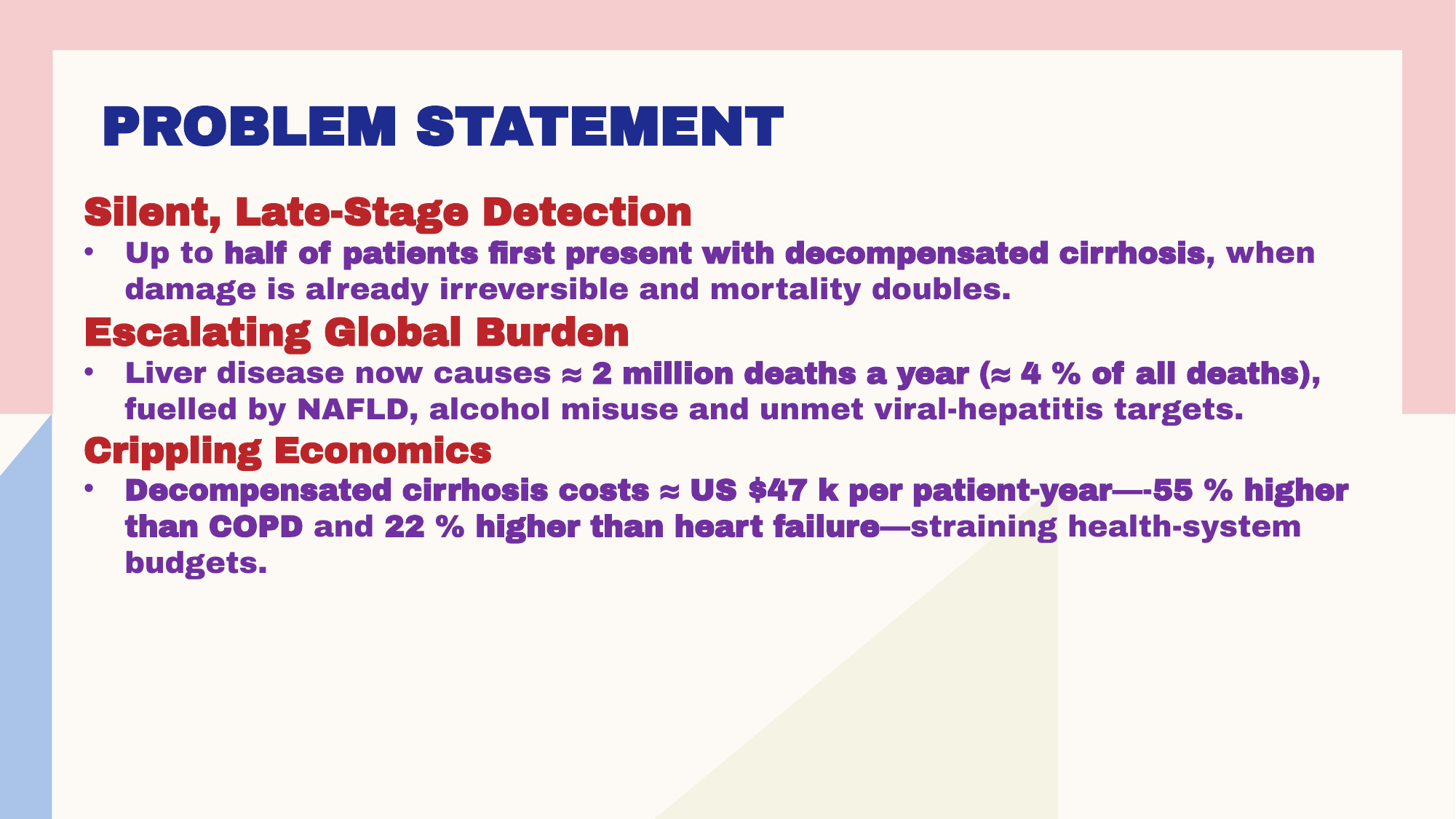

# Problem statement
Silent, Late-Stage Detection
Up to half of patients first present with decompensated cirrhosis, when damage is already irreversible and mortality doubles.
Escalating Global Burden
Liver disease now causes ≈ 2 million deaths a year (≈ 4 % of all deaths), fuelled by NAFLD, alcohol misuse and unmet viral-hepatitis targets.
Crippling Economics
Decompensated cirrhosis costs ≈ US $47 k per patient-year—-55 % higher than COPD and 22 % higher than heart failure—straining health-system budgets.